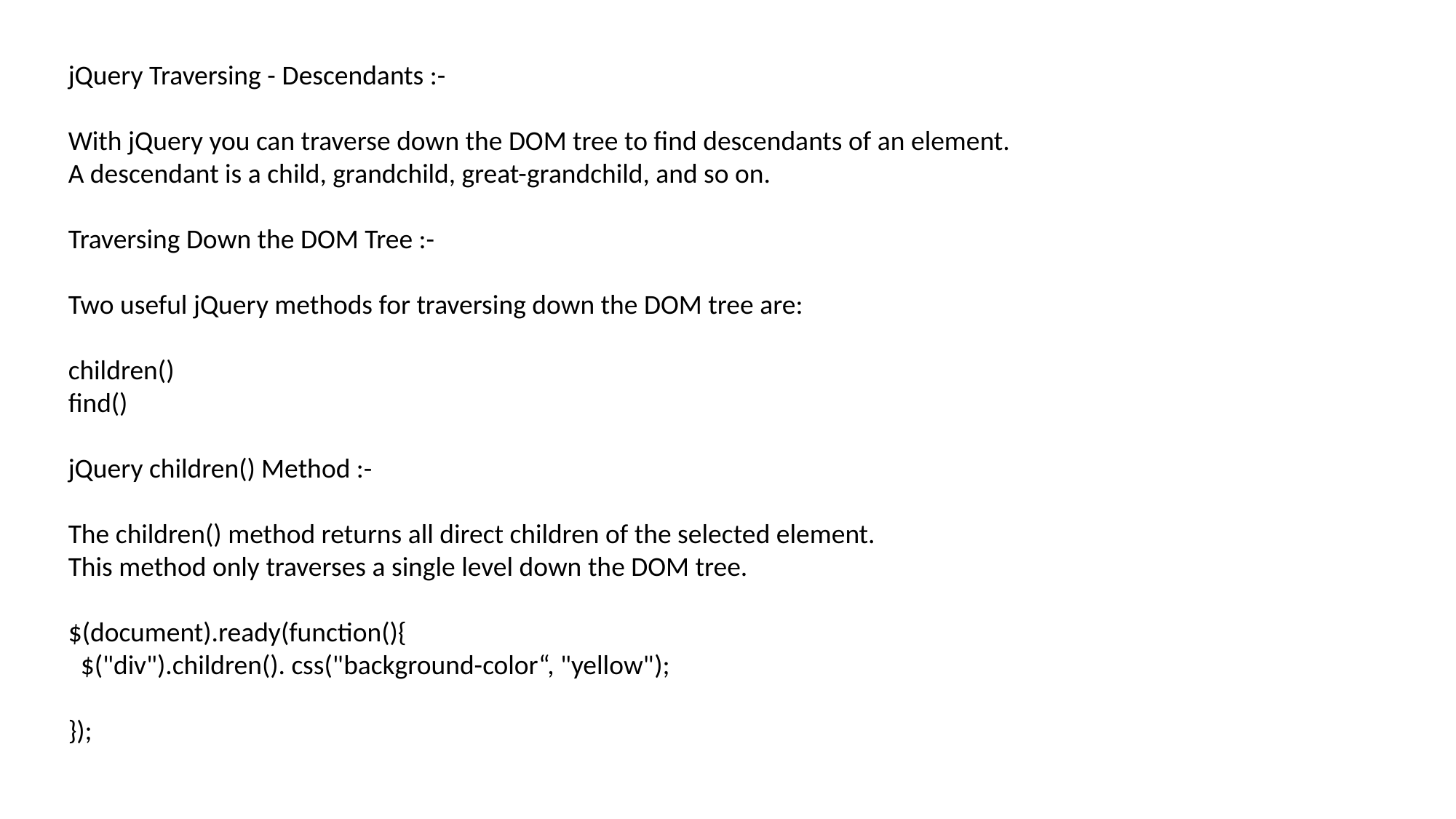

jQuery Traversing - Descendants :-

With jQuery you can traverse down the DOM tree to find descendants of an element.
A descendant is a child, grandchild, great-grandchild, and so on.

Traversing Down the DOM Tree :-

Two useful jQuery methods for traversing down the DOM tree are:

children()
find()

jQuery children() Method :-

The children() method returns all direct children of the selected element.
This method only traverses a single level down the DOM tree.

$(document).ready(function(){
  $("div").children(). css("background-color“, "yellow");
});